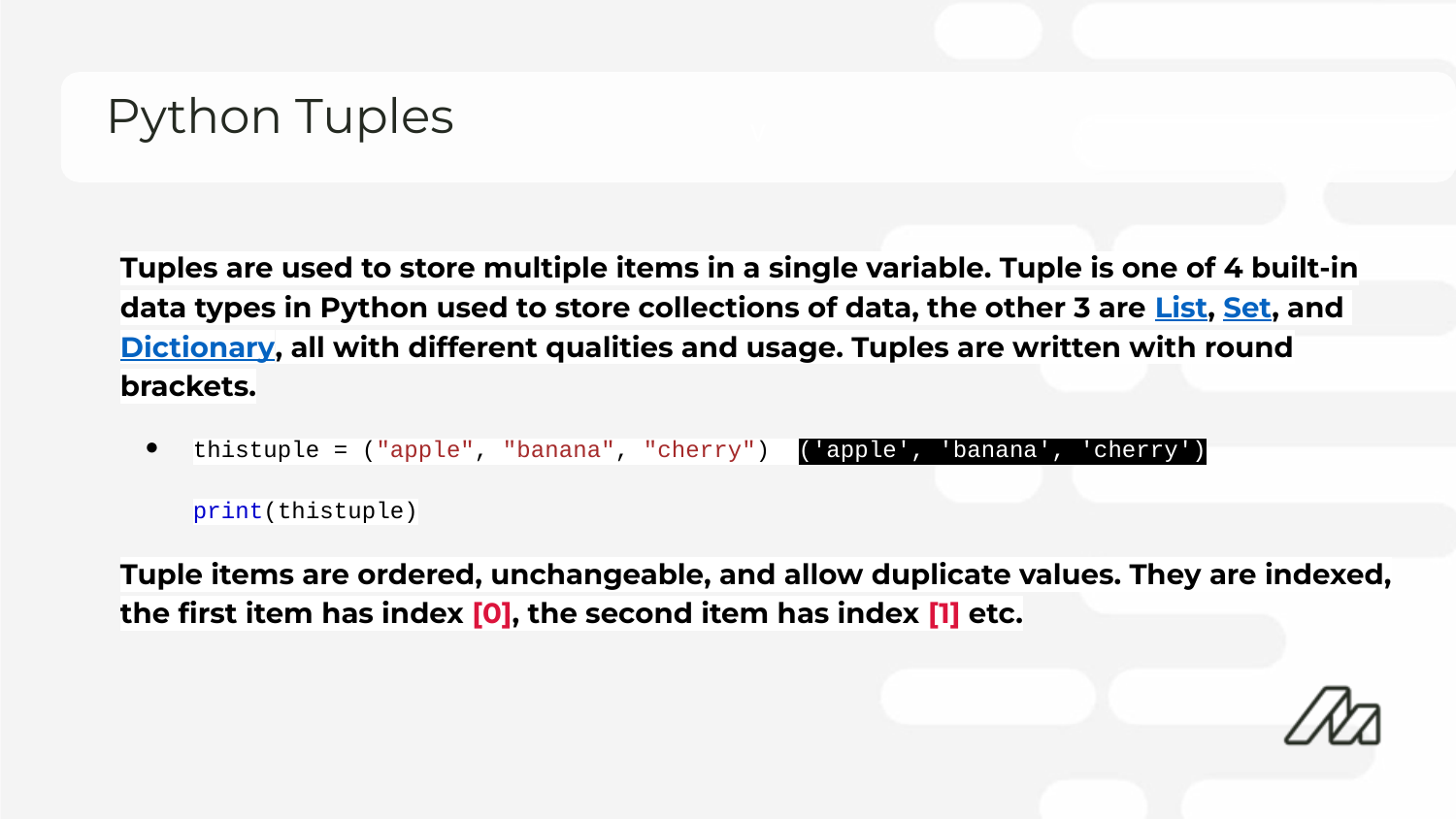

# Python Tuples
Tuples are used to store multiple items in a single variable. Tuple is one of 4 built-in data types in Python used to store collections of data, the other 3 are List, Set, and Dictionary, all with different qualities and usage. Tuples are written with round brackets.
thistuple = ("apple", "banana", "cherry")  ('apple', 'banana', 'cherry')
print(thistuple)
Tuple items are ordered, unchangeable, and allow duplicate values. They are indexed, the first item has index [0], the second item has index [1] etc.